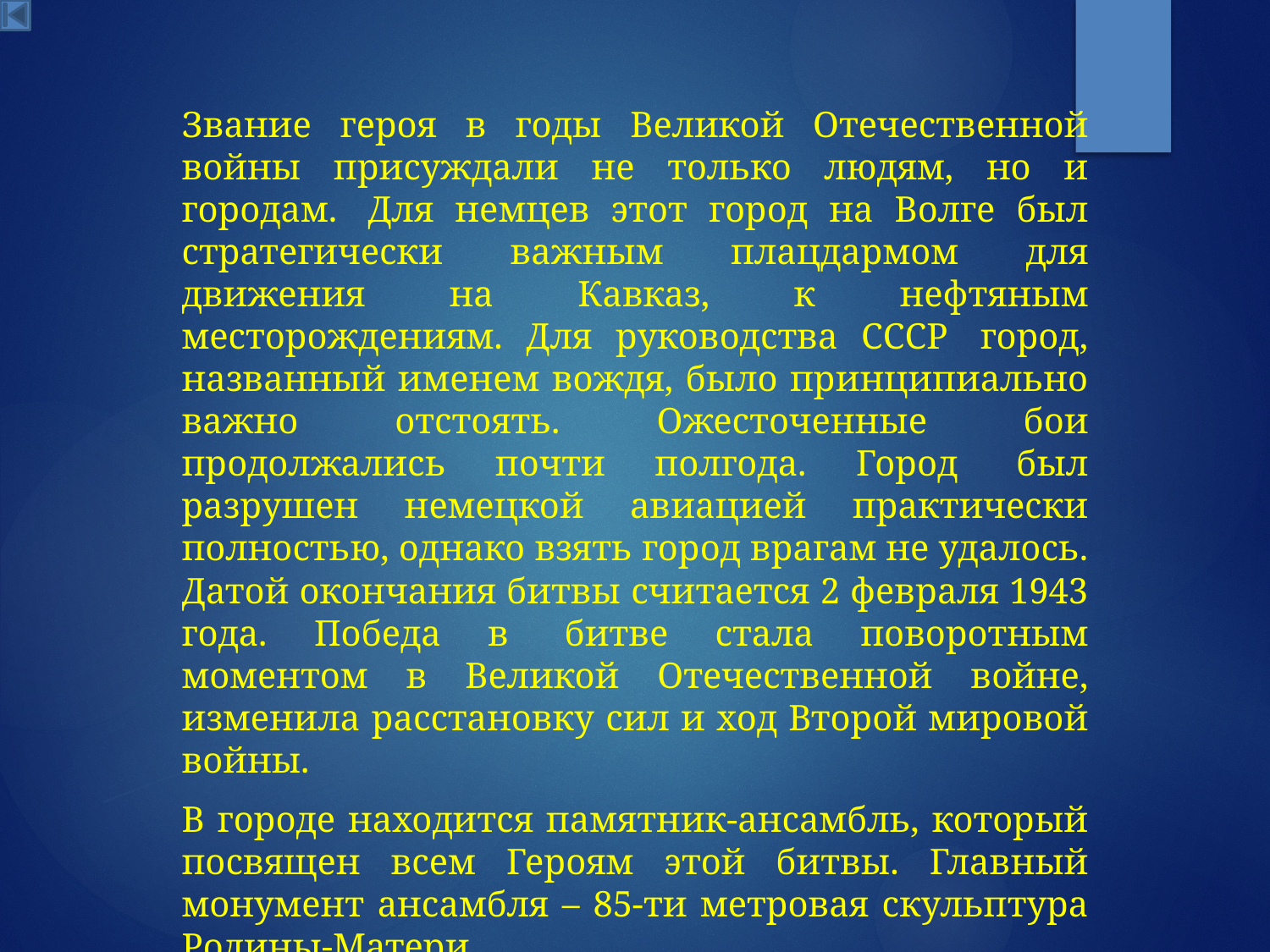

Звание героя в годы Великой Отечественной войны присуждали не только людям, но и городам.  Для немцев этот город на Волге был стратегически важным плацдармом для движения на Кавказ, к нефтяным месторождениям. Для руководства СССР  город, названный именем вождя, было принципиально важно отстоять. Ожесточенные бои продолжались почти полгода. Город  был разрушен немецкой авиацией практически полностью, однако взять город врагам не удалось. Датой окончания битвы считается 2 февраля 1943 года. Победа в  битве стала поворотным моментом в Великой Отечественной войне, изменила расстановку сил и ход Второй мировой войны.
В городе находится памятник-ансамбль, который посвящен всем Героям этой битвы. Главный монумент ансамбля – 85-ти метровая скульптура Родины-Матери
Назовите этот город.